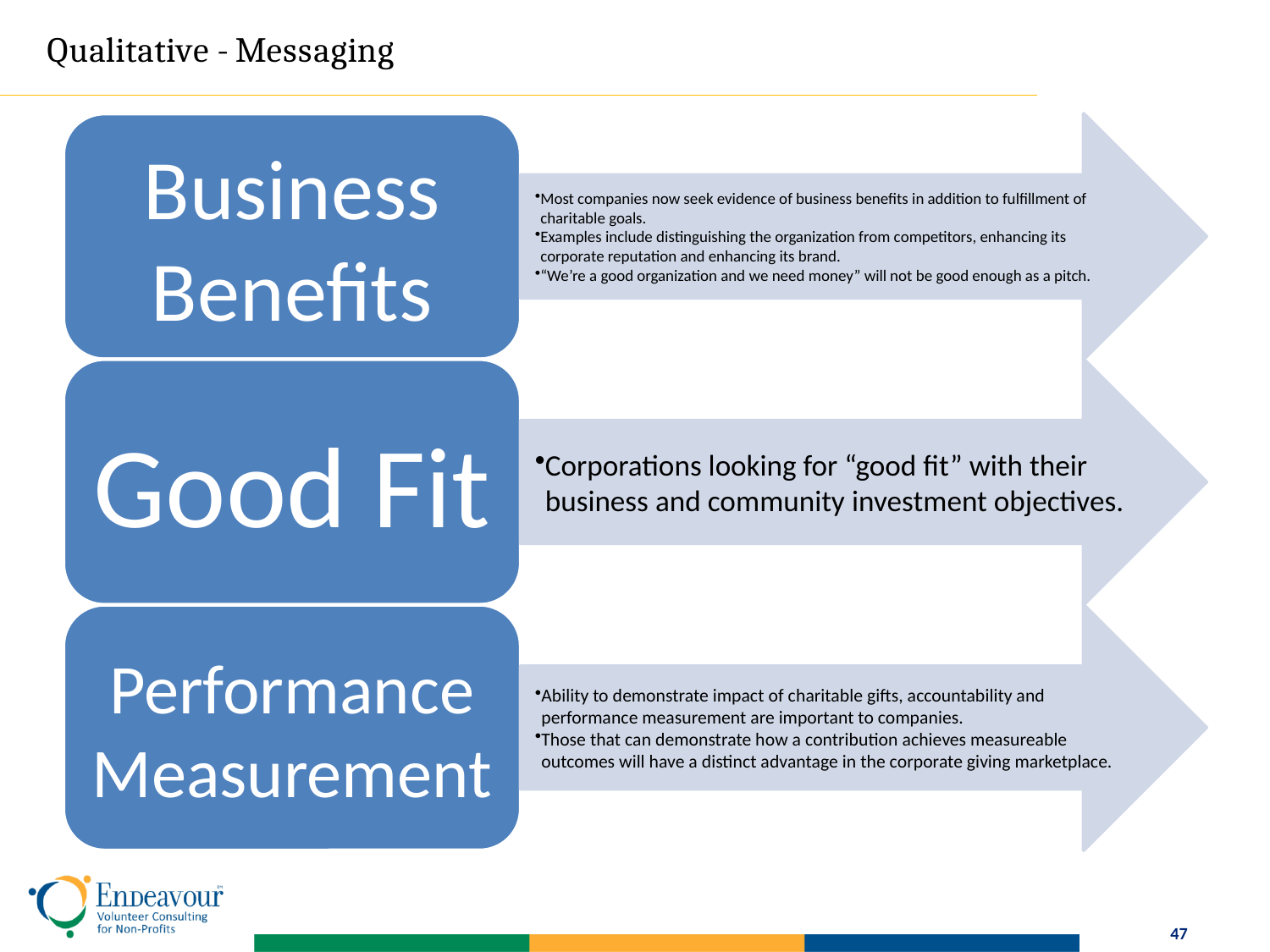

Qualitative - Messaging
Business Benefits
Most companies now seek evidence of business benefits in addition to fulfillment of charitable goals.
Corporations looking for “good fit” with their business and community investment objectives.
Good Fit
Ability to demonstrate impact of charitable gifts, accountability and performance measurement are important to companies.
Performance Measurement
“We’re a good organization and we need money” will not be good enough as a pitch.
Examples include distinguishing the organization from competitors, enhancing its corporate reputation and enhancing its brand.
Those that can demonstrate how a contribution achieves measureable outcomes will have a distinct advantage in the corporate giving marketplace.